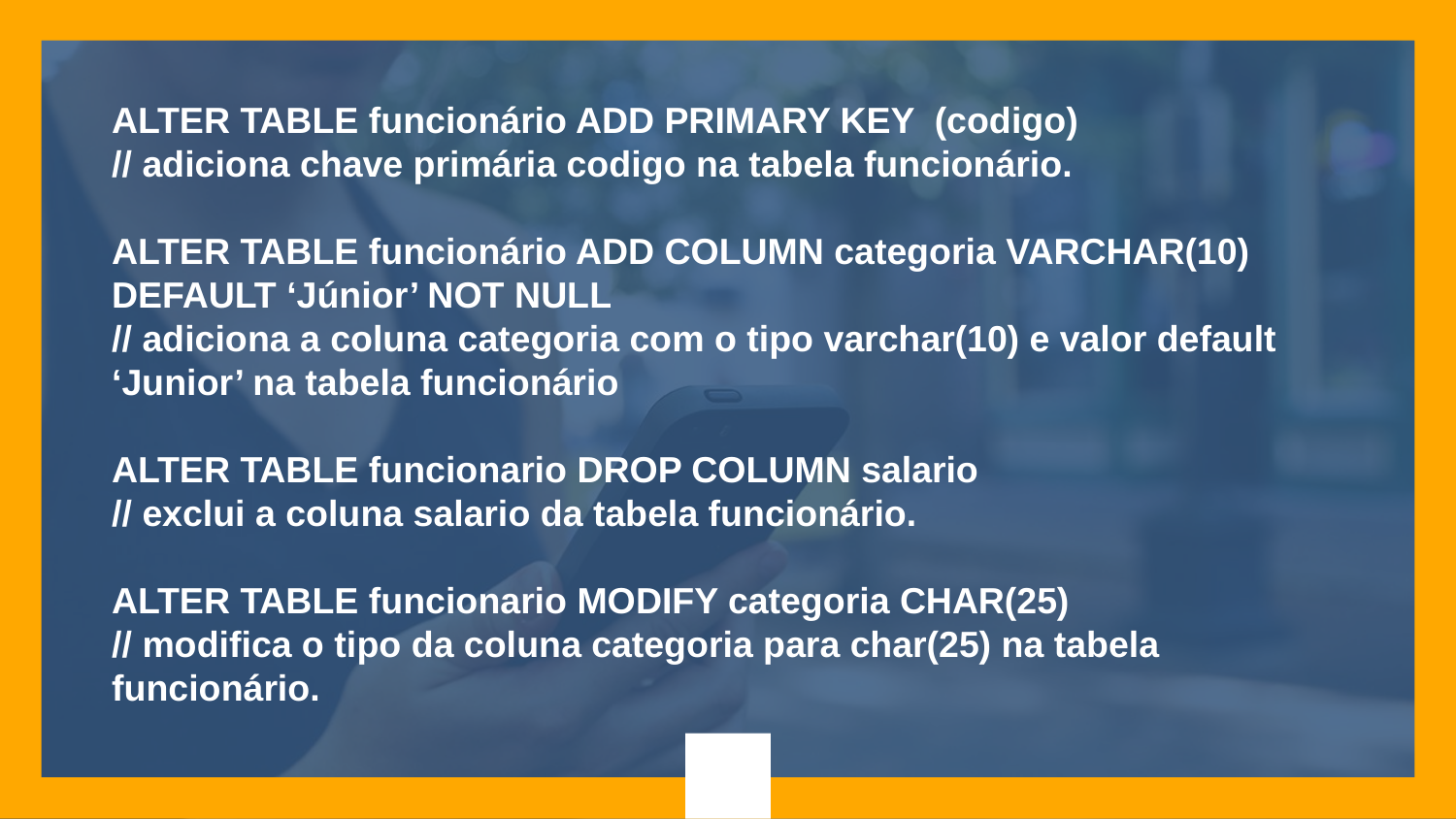

ALTER TABLE funcionário ADD PRIMARY KEY  (codigo)
// adiciona chave primária codigo na tabela funcionário.
ALTER TABLE funcionário ADD COLUMN categoria VARCHAR(10) DEFAULT ‘Júnior’ NOT NULL
// adiciona a coluna categoria com o tipo varchar(10) e valor default ‘Junior’ na tabela funcionário
ALTER TABLE funcionario DROP COLUMN salario
// exclui a coluna salario da tabela funcionário.
ALTER TABLE funcionario MODIFY categoria CHAR(25)
// modifica o tipo da coluna categoria para char(25) na tabela funcionário.